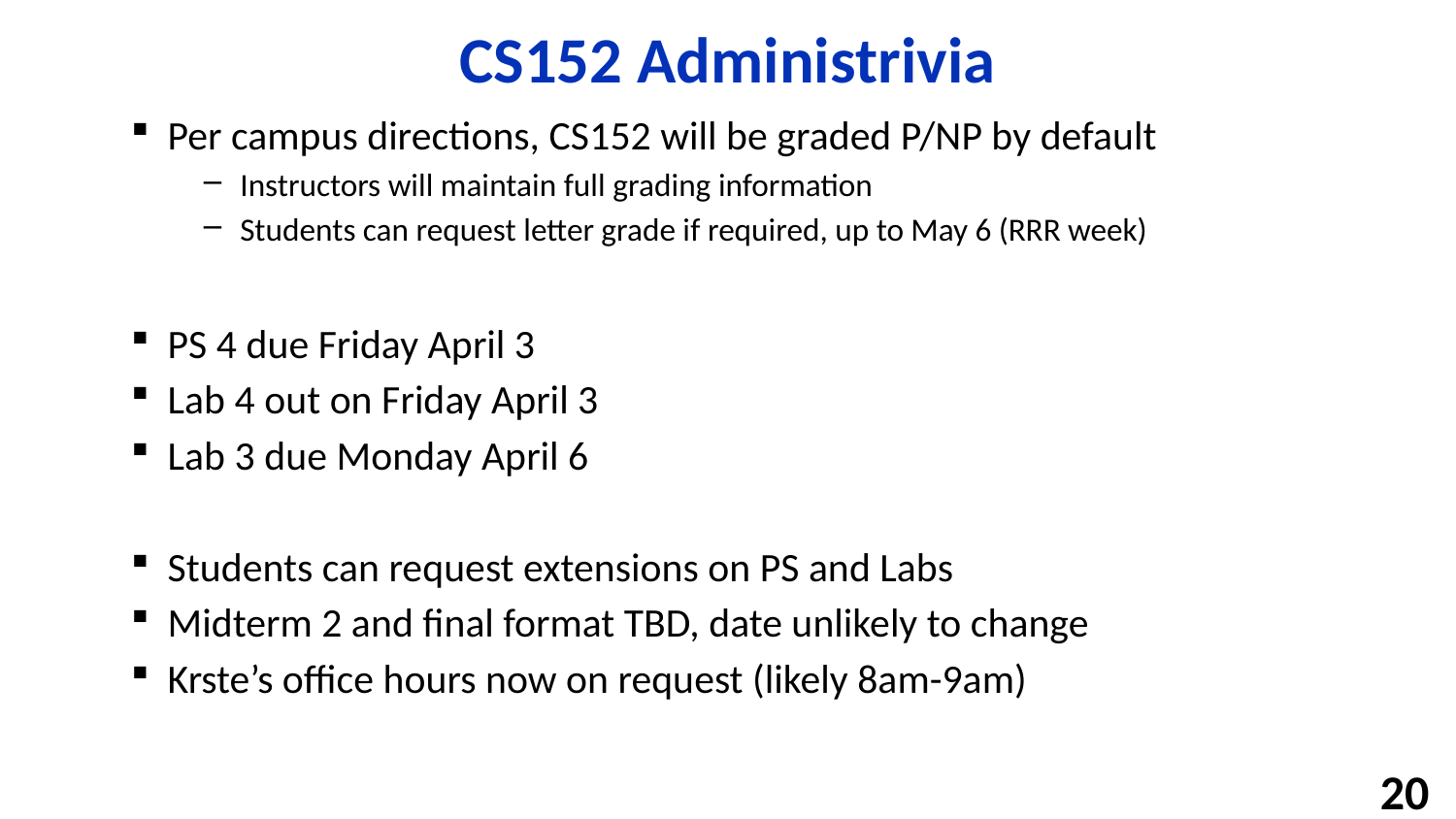

# CS152 Administrivia
Per campus directions, CS152 will be graded P/NP by default
Instructors will maintain full grading information
Students can request letter grade if required, up to May 6 (RRR week)

PS 4 due Friday April 3
Lab 4 out on Friday April 3
Lab 3 due Monday April 6

Students can request extensions on PS and Labs
Midterm 2 and final format TBD, date unlikely to change
Krste’s office hours now on request (likely 8am-9am)

20